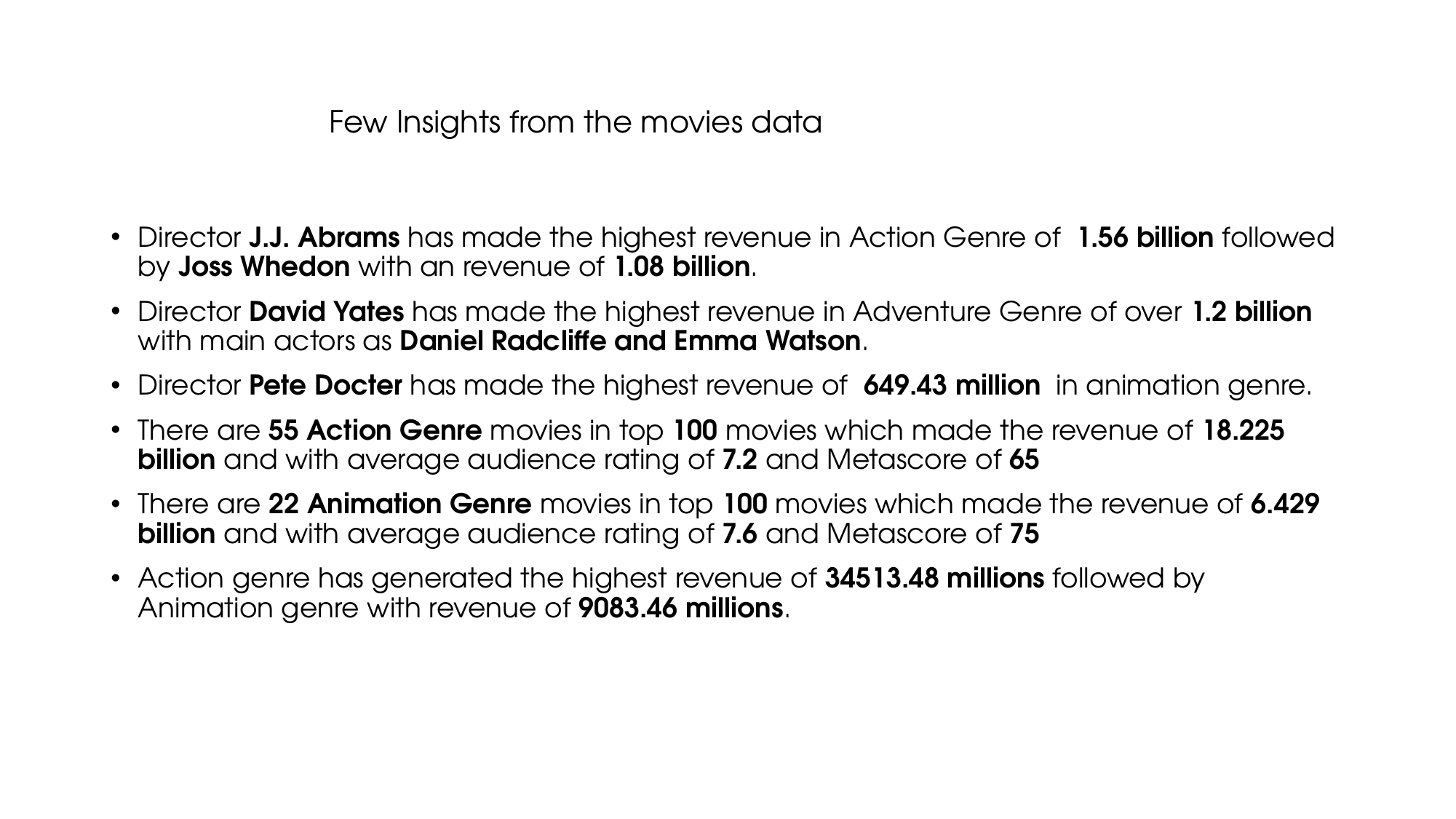

# Few Insights from the movies data
Director J.J. Abrams has made the highest revenue in Action Genre of  1.56 billion followed by Joss Whedon with an revenue of 1.08 billion.
Director David Yates has made the highest revenue in Adventure Genre of over 1.2 billion with main actors as Daniel Radcliffe and Emma Watson.
Director Pete Docter has made the highest revenue of  649.43 million  in animation genre.
There are 55 Action Genre movies in top 100 movies which made the revenue of 18.225 billion and with average audience rating of 7.2 and Metascore of 65
There are 22 Animation Genre movies in top 100 movies which made the revenue of 6.429 billion and with average audience rating of 7.6 and Metascore of 75
Action genre has generated the highest revenue of 34513.48 millions followed by Animation genre with revenue of 9083.46 millions.